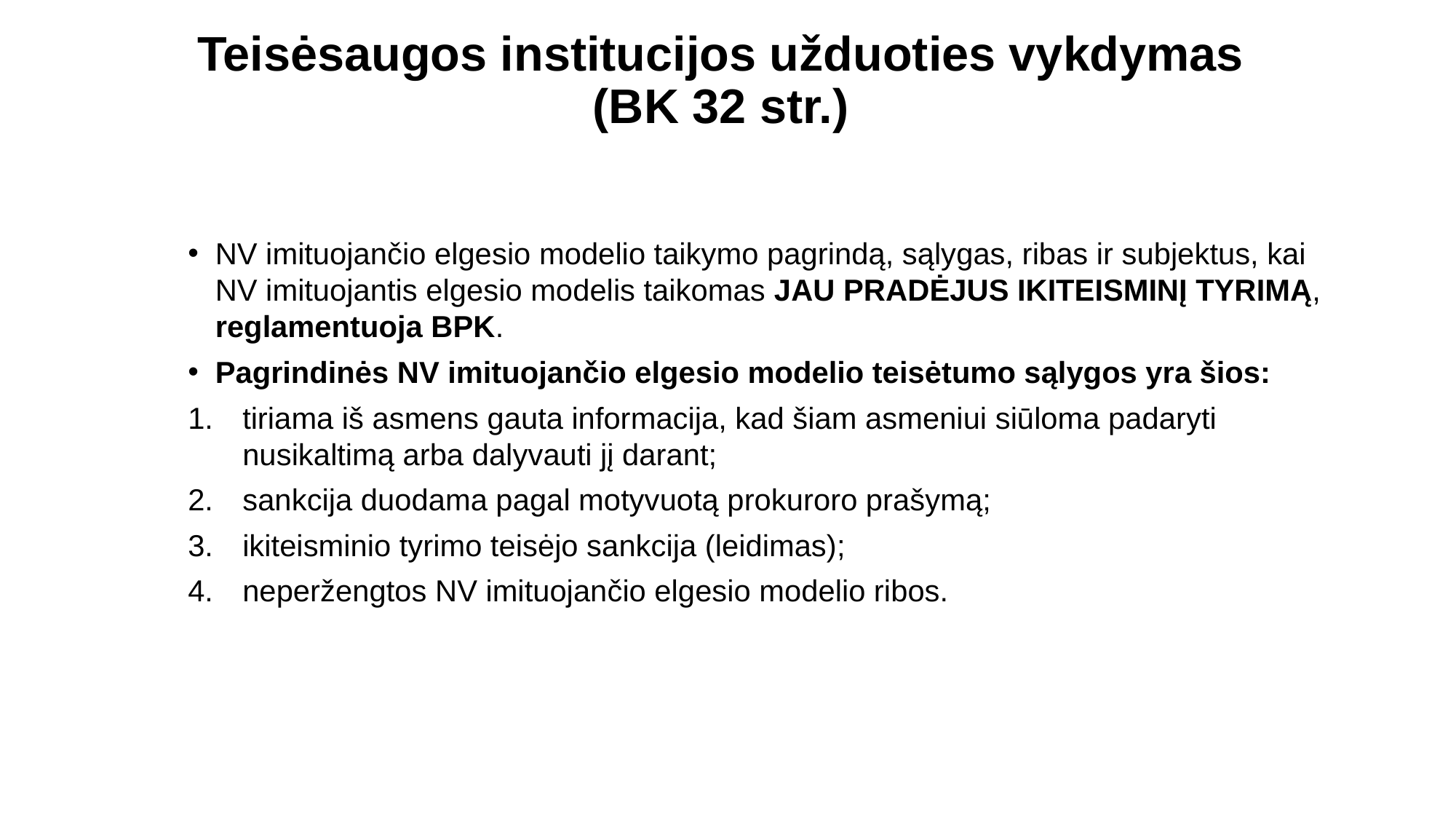

# Teisėsaugos institucijos užduoties vykdymas (BK 32 str.)

NV imituojančio elgesio modelio taikymo pagrindą, sąlygas, ribas ir subjektus, kai NV imituojantis elgesio modelis taikomas JAU PRADĖJUS IKITEISMINĮ TYRIMĄ, reglamentuoja BPK.
Pagrindinės NV imituojančio elgesio modelio teisėtumo sąlygos yra šios:
tiriama iš asmens gauta informacija, kad šiam asmeniui siūloma padaryti nusikaltimą arba dalyvauti jį darant;
sankcija duodama pagal motyvuotą prokuroro prašymą;
ikiteisminio tyrimo teisėjo sankcija (leidimas);
neperžengtos NV imituojančio elgesio modelio ribos.